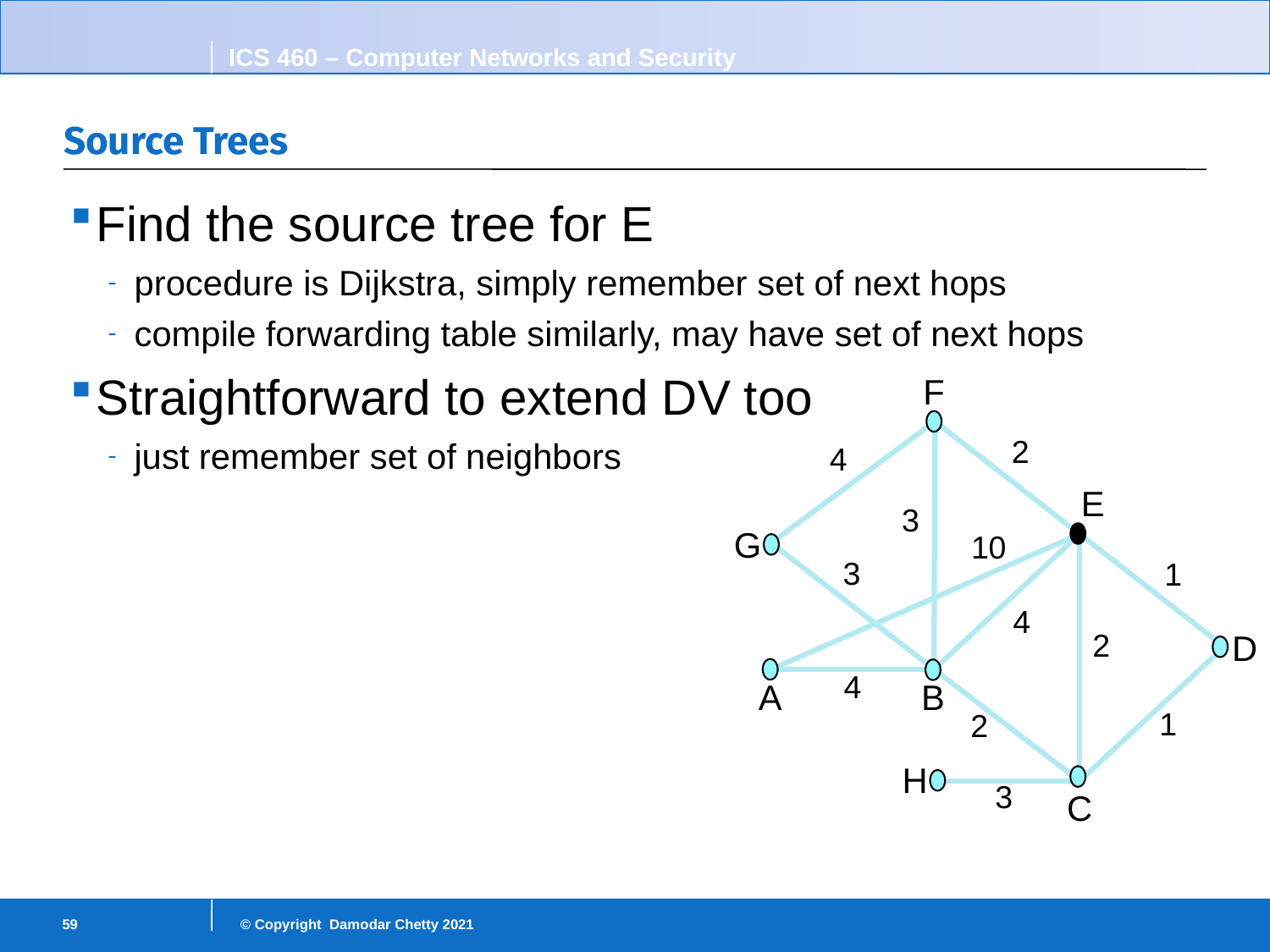

# Source Trees
Find the source tree for E
procedure is Dijkstra, simply remember set of next hops
compile forwarding table similarly, may have set of next hops
Straightforward to extend DV too
just remember set of neighbors
F

E
G

D

A
B
H

C
2
4
3
10
3
1
4
2
4
1
2
3
59